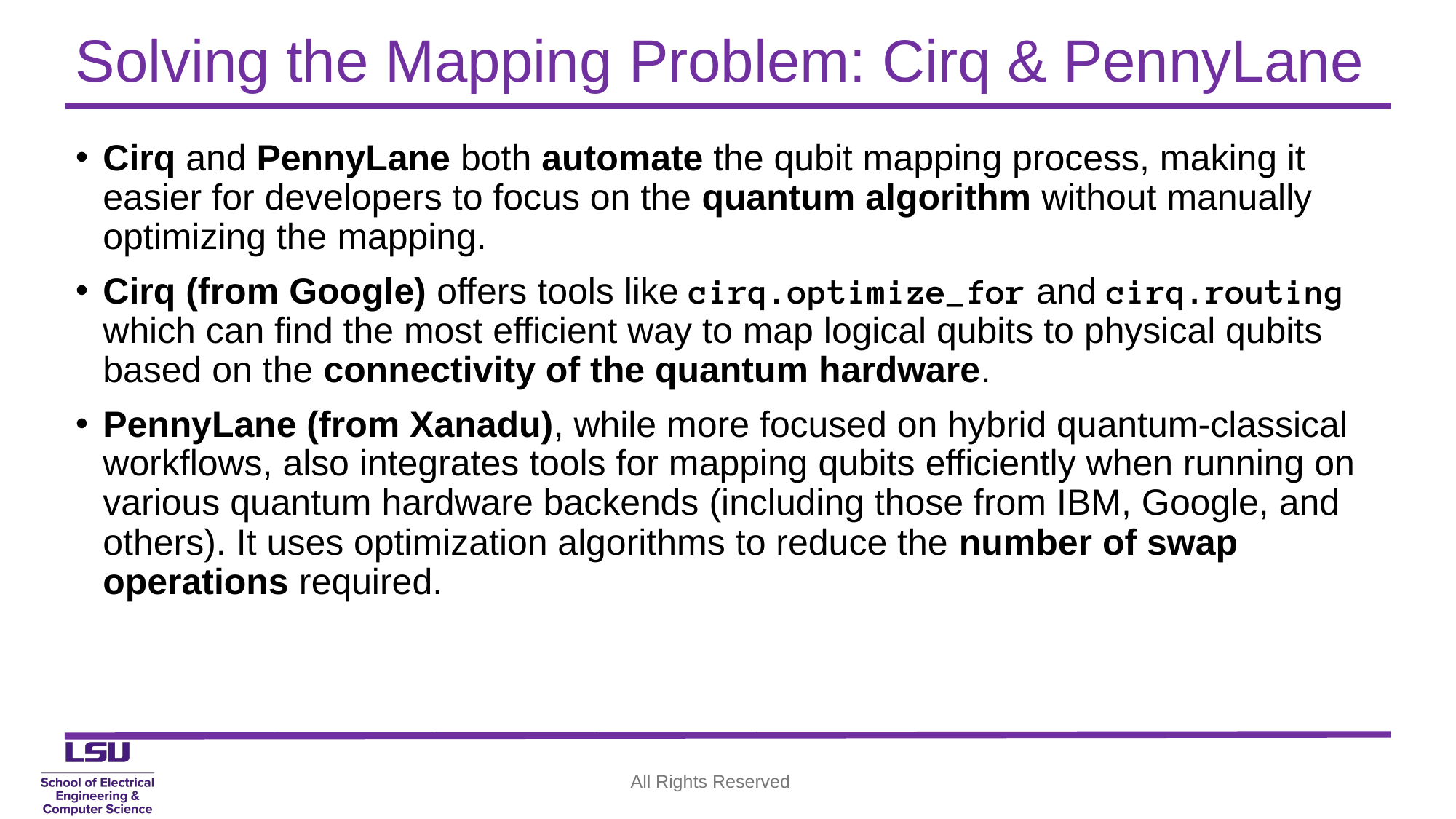

# Solving the Mapping Problem: Cirq & PennyLane
Cirq and PennyLane both automate the qubit mapping process, making it easier for developers to focus on the quantum algorithm without manually optimizing the mapping.
Cirq (from Google) offers tools like cirq.optimize_for and cirq.routing which can find the most efficient way to map logical qubits to physical qubits based on the connectivity of the quantum hardware.
PennyLane (from Xanadu), while more focused on hybrid quantum-classical workflows, also integrates tools for mapping qubits efficiently when running on various quantum hardware backends (including those from IBM, Google, and others). It uses optimization algorithms to reduce the number of swap operations required.

All Rights Reserved